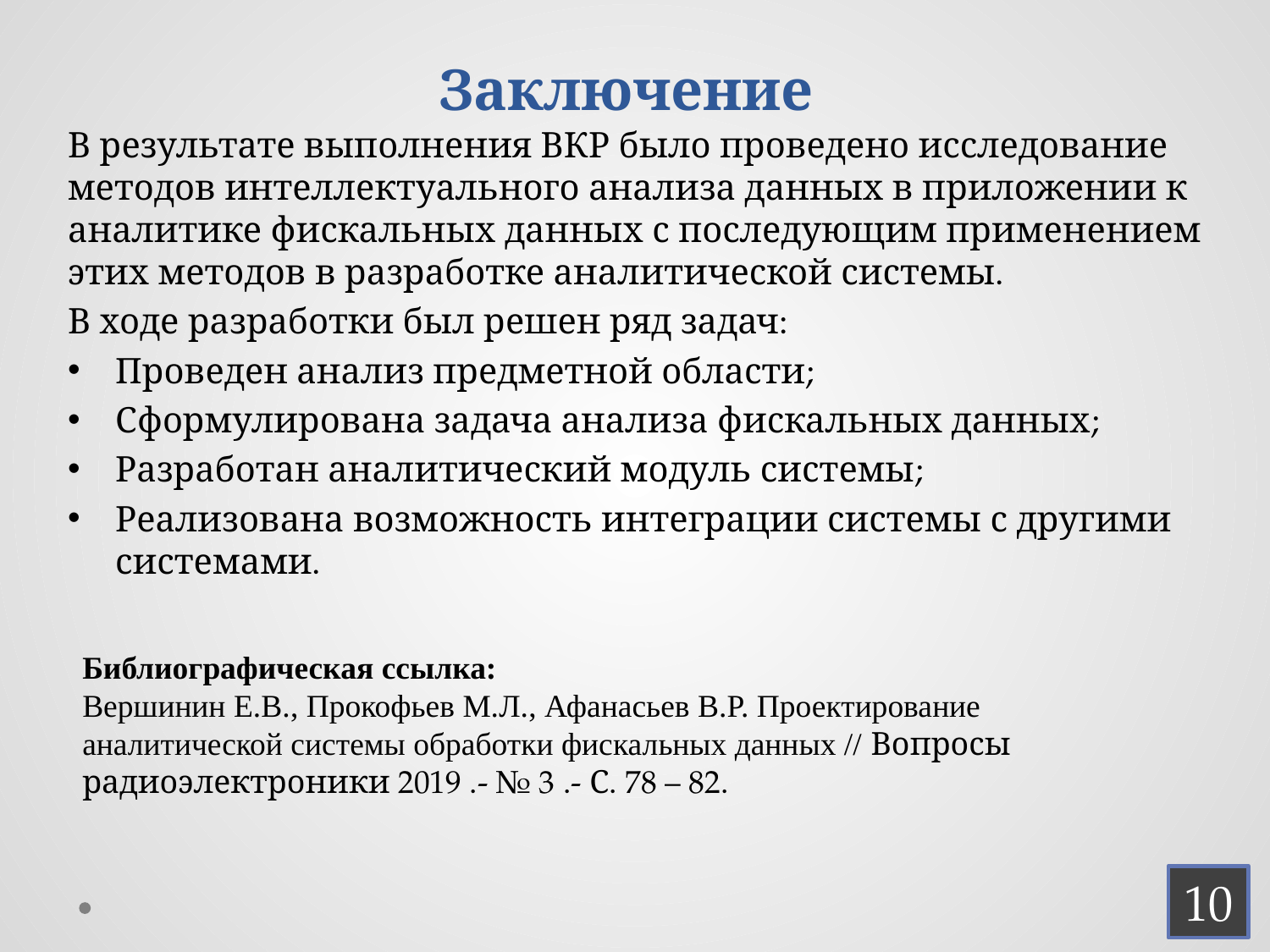

# Заключение
В результате выполнения ВКР было проведено исследование методов интеллектуального анализа данных в приложении к аналитике фискальных данных с последующим применением этих методов в разработке аналитической системы.
В ходе разработки был решен ряд задач:
Проведен анализ предметной области;
Сформулирована задача анализа фискальных данных;
Разработан аналитический модуль системы;
Реализована возможность интеграции системы с другими системами.

Библиографическая ссылка:
Вершинин Е.В., Прокофьев М.Л., Афанасьев В.Р. Проектирование аналитической системы обработки фискальных данных // Вопросы радиоэлектроники 2019 .- № 3 .- С. 78 – 82.
10